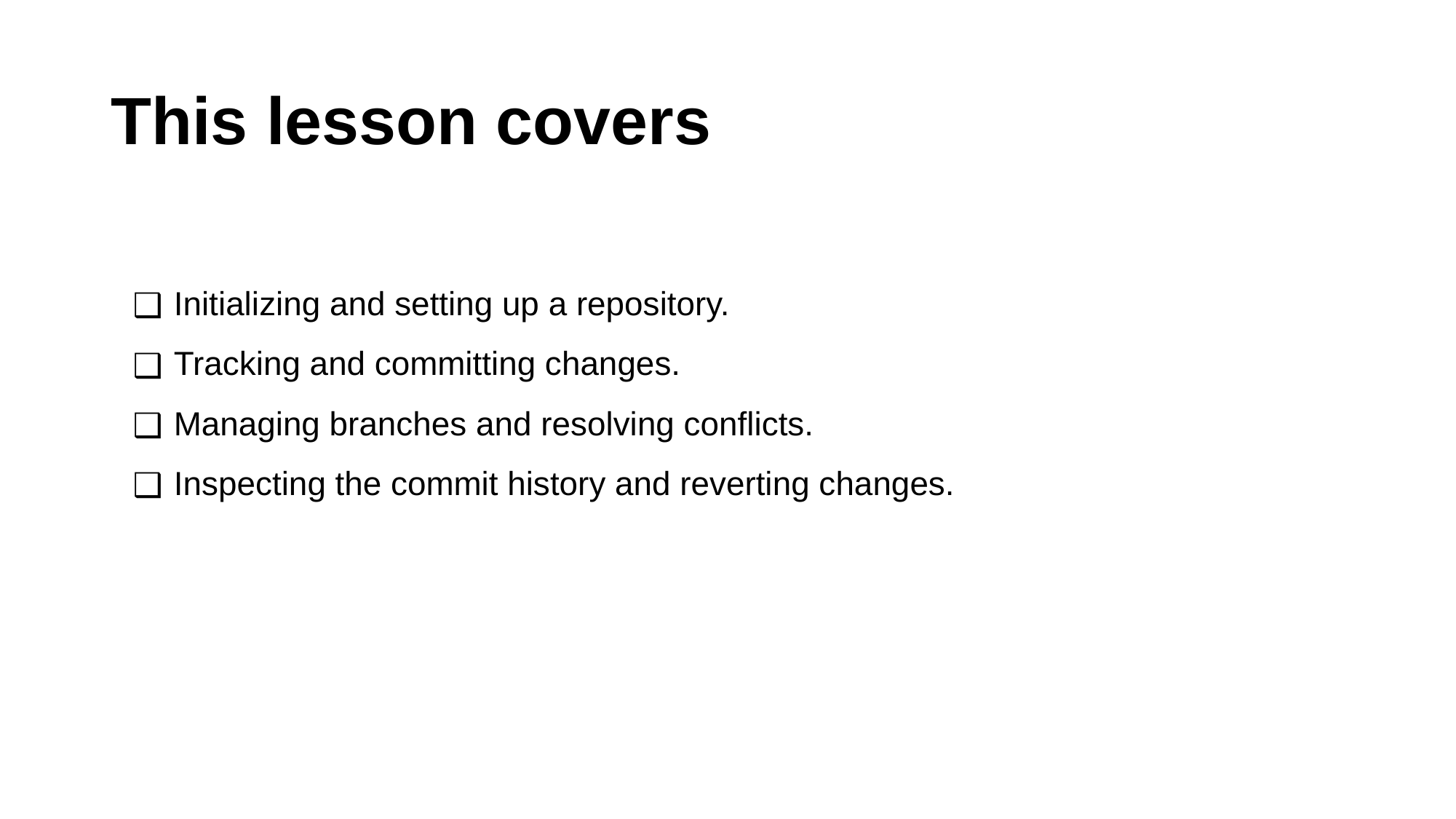

# This lesson covers

Initializing and setting up a repository.
Tracking and committing changes.
Managing branches and resolving conflicts.
Inspecting the commit history and reverting changes.